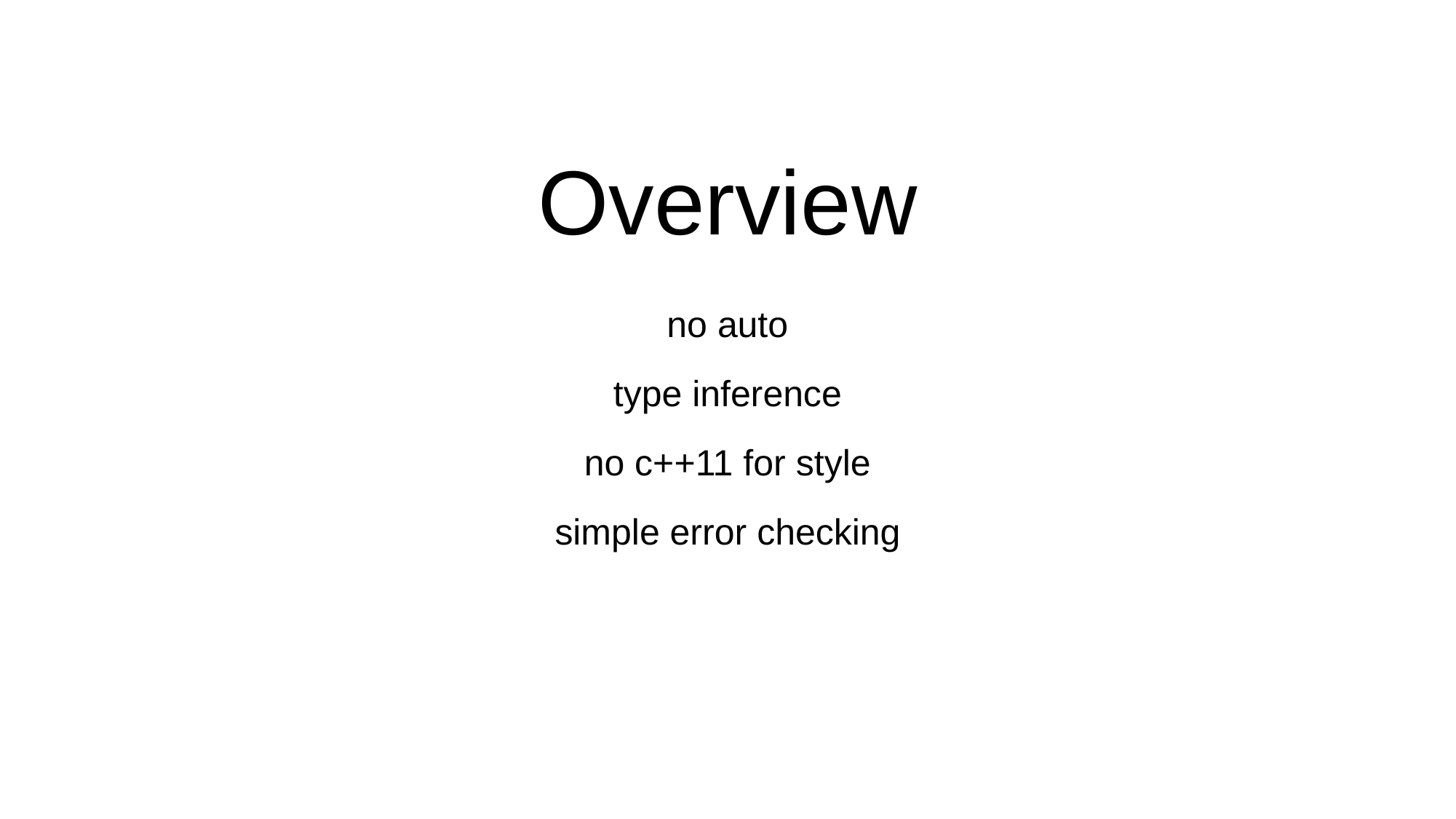

Overview
no auto

type inference

no c++11 for style

simple error checking